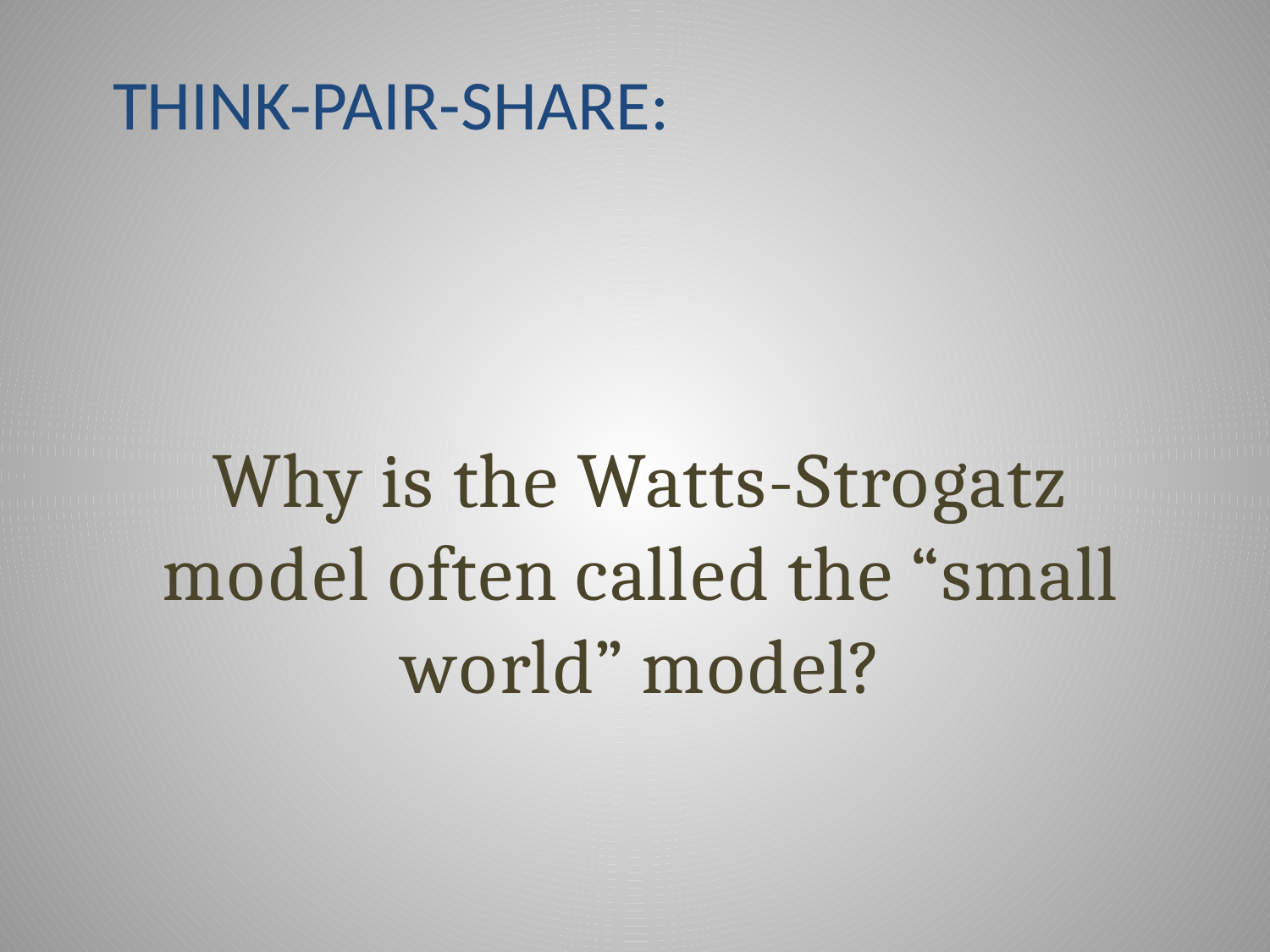

# Think-Pair-Share:
Why is the Watts-Strogatz model often called the “small world” model?